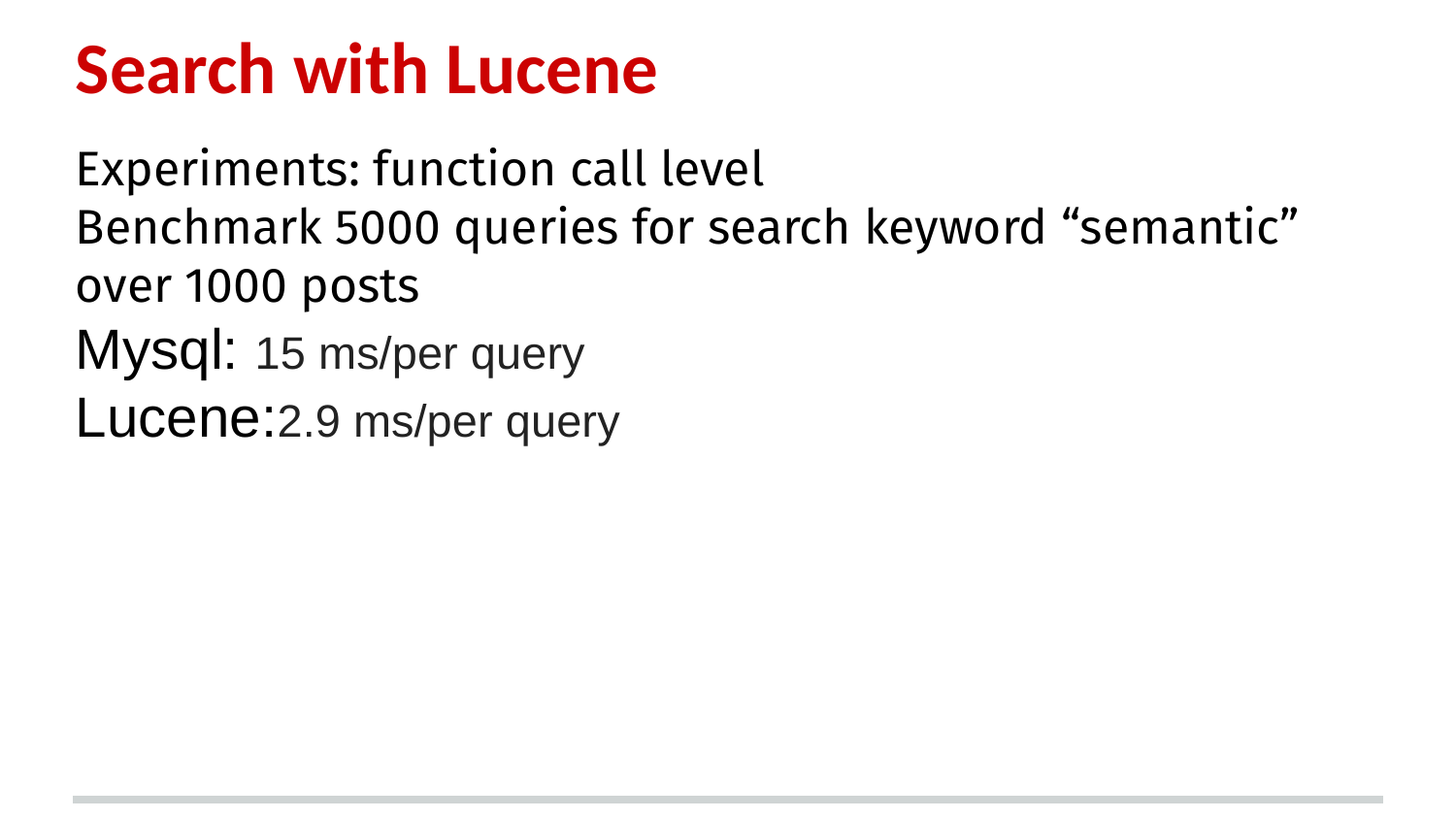

# Search with Lucene
Experiments: function call level
Benchmark 5000 queries for search keyword “semantic” over 1000 posts
Mysql: 15 ms/per query
Lucene:2.9 ms/per query